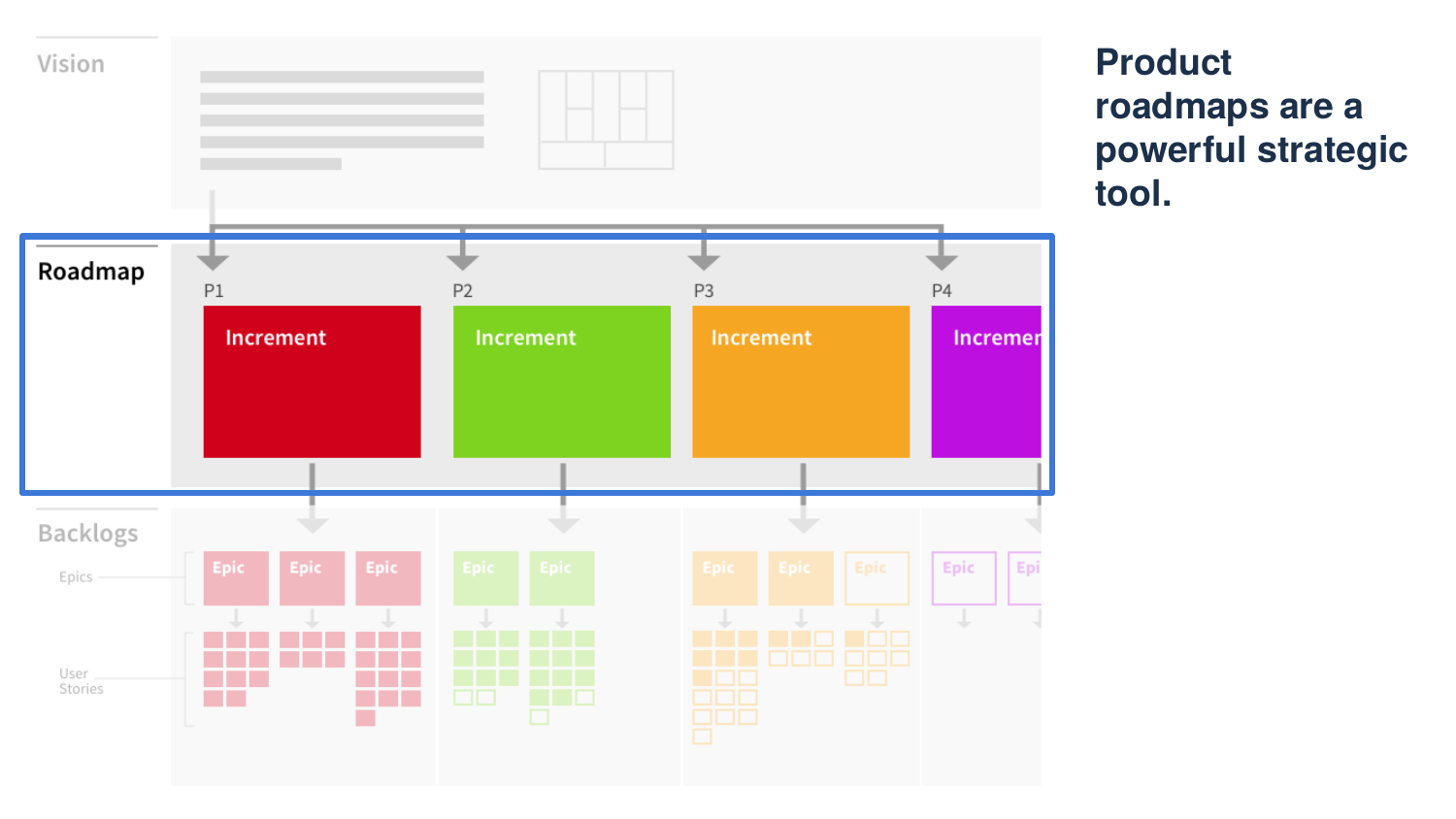

Product roadmaps are a powerful strategic tool.